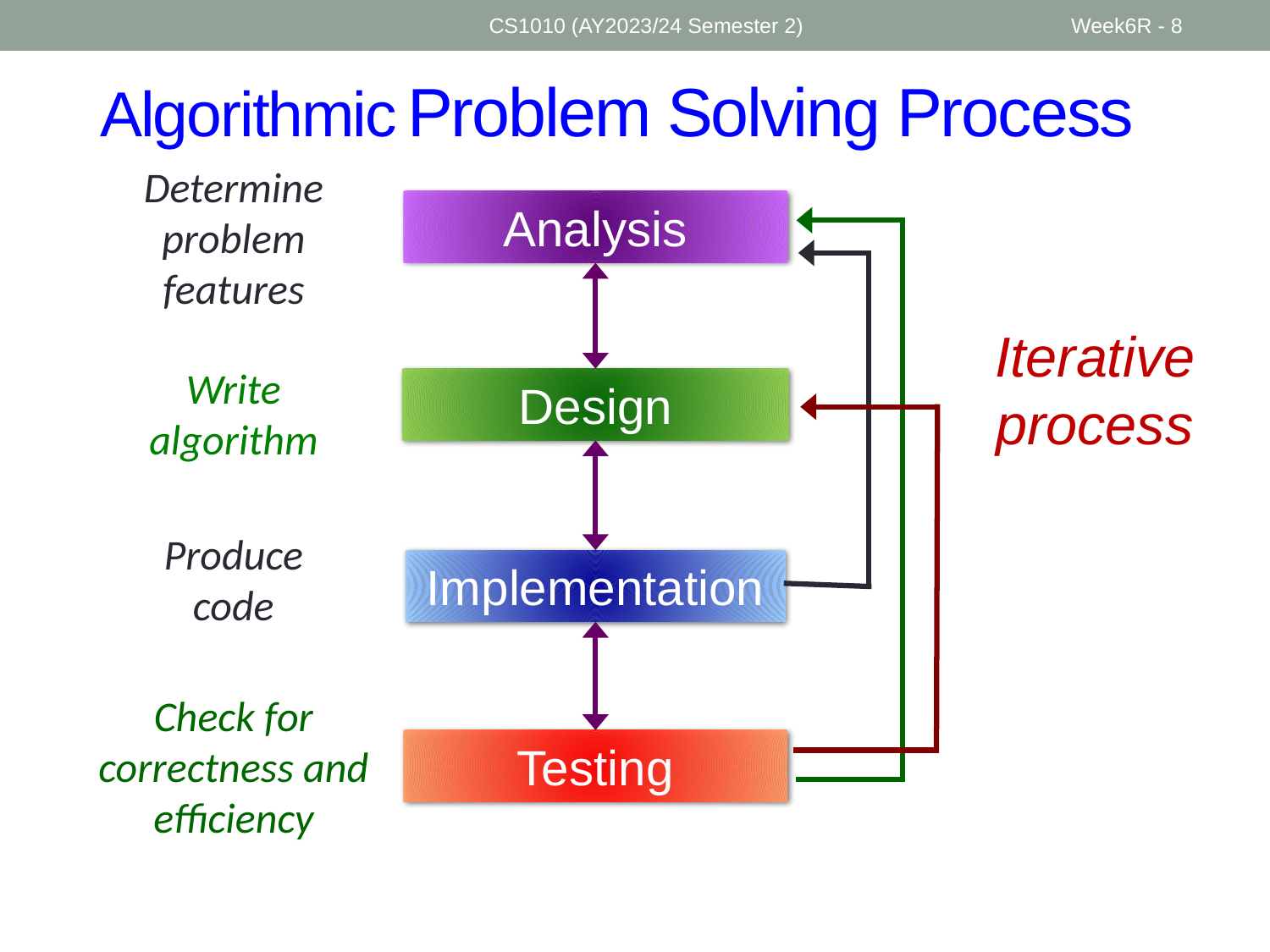

CS1010 (AY2023/24 Semester 2)
Week6R - 8
# Problem Solving Process
Algorithmic
Determine problem features
Analysis
Design
Implementation
Testing
Iterative process
Write algorithm
Produce code
Check for correctness and efficiency